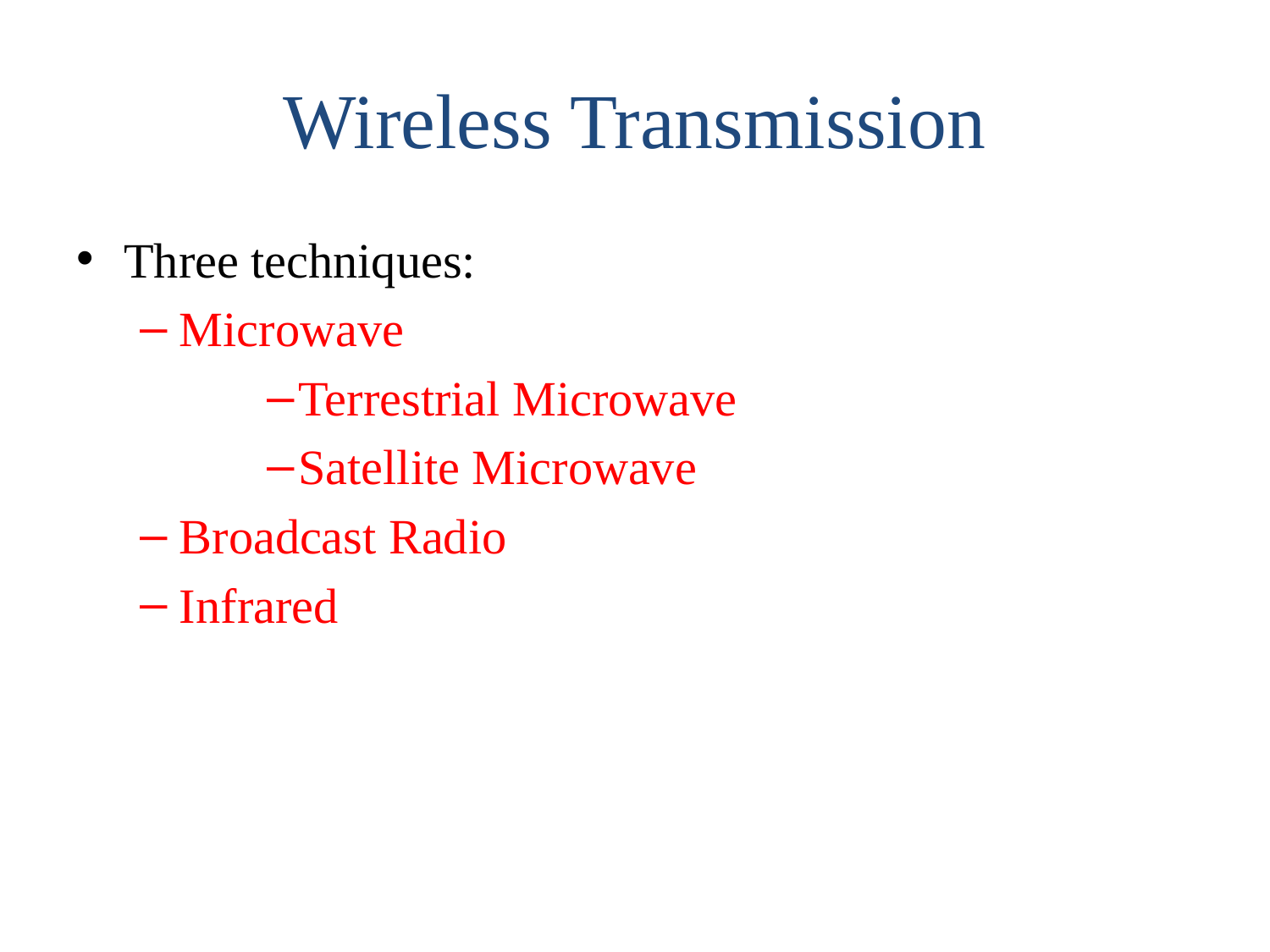

# Wireless Transmission
Three techniques:
Microwave
Terrestrial Microwave
Satellite Microwave
Broadcast Radio
Infrared